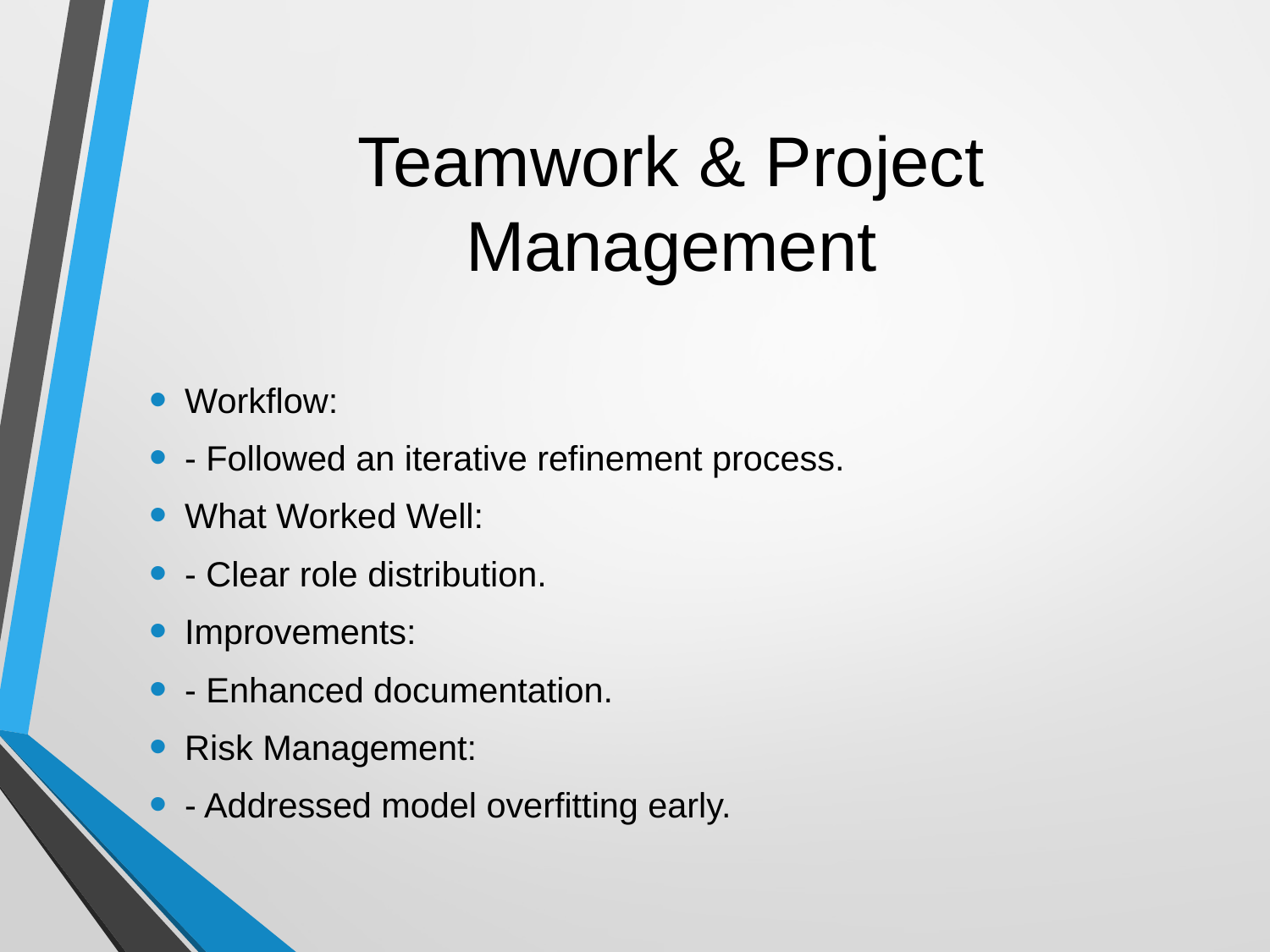

# Teamwork & Project Management
Workflow:
- Followed an iterative refinement process.
What Worked Well:
- Clear role distribution.
Improvements:
- Enhanced documentation.
Risk Management:
- Addressed model overfitting early.